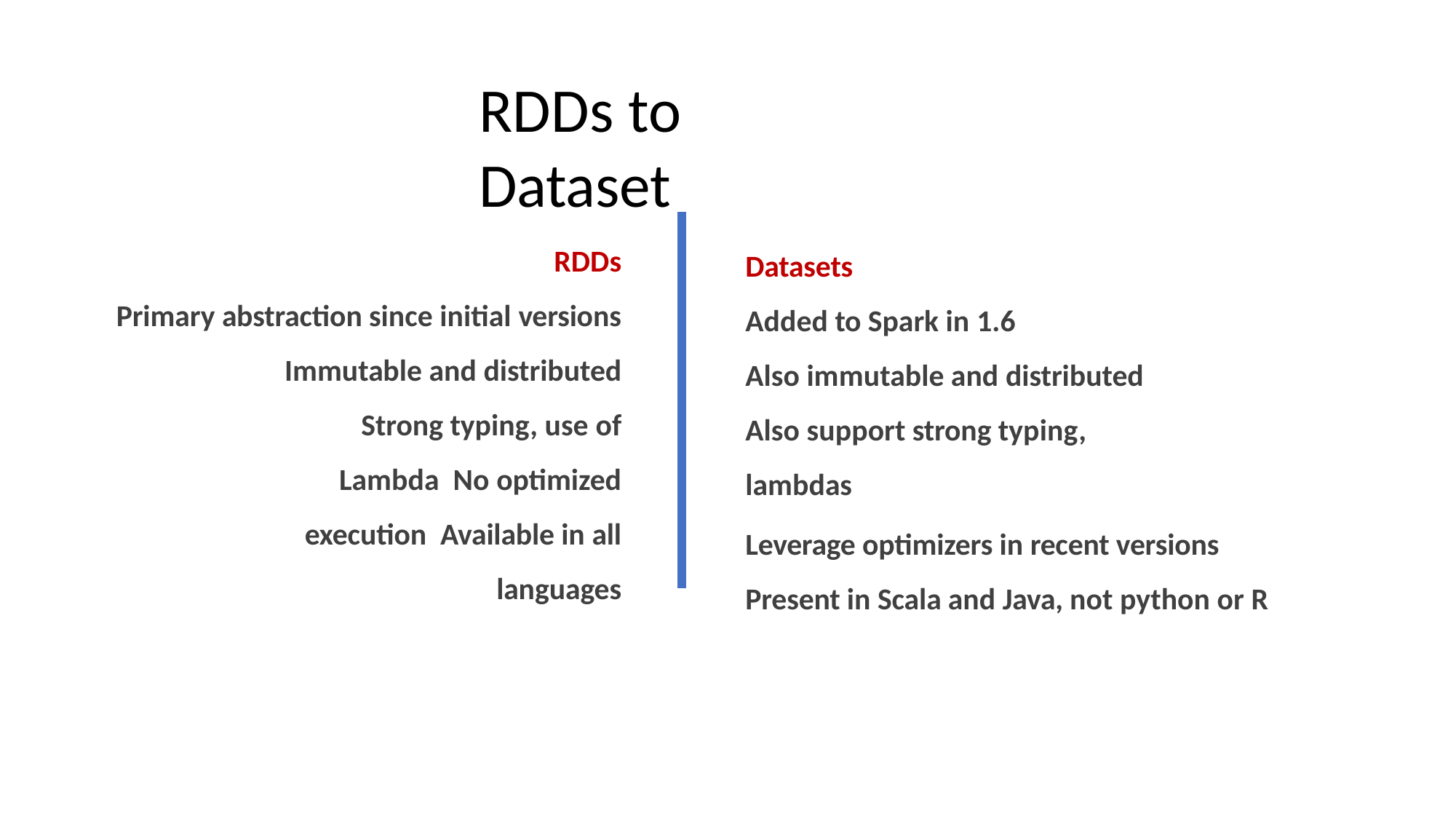

# RDDs to Dataset

RDDs
Primary abstraction since initial versions
Immutable and distributed  Strong typing, use of Lambda  No optimized execution  Available in all languages
Datasets
Added to Spark in 1.6
Also immutable and distributed  Also support strong typing, lambdas
Leverage optimizers in recent versions  Present in Scala and Java, not python or R